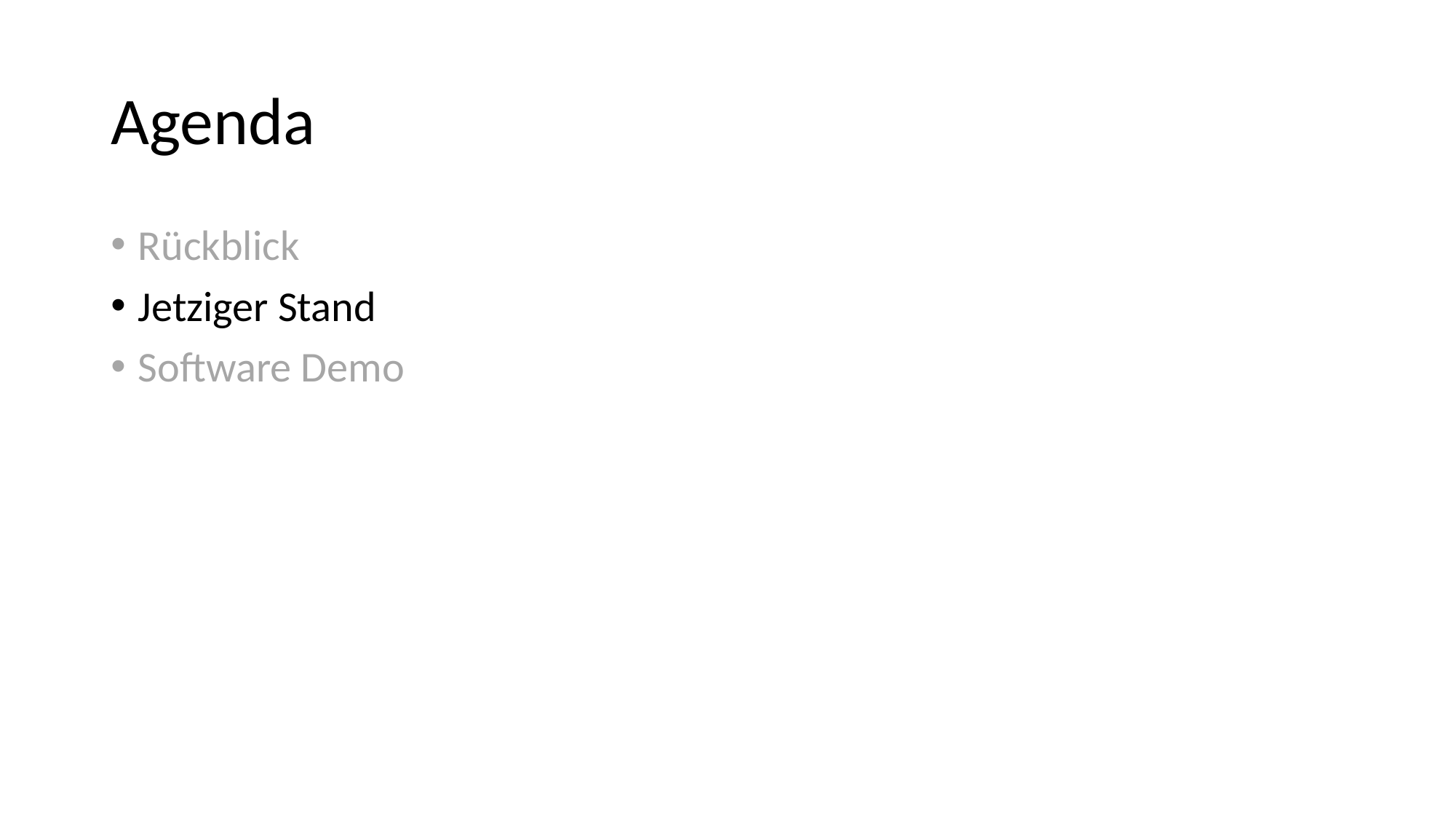

# Agenda
Rückblick
Jetziger Stand
Software Demo